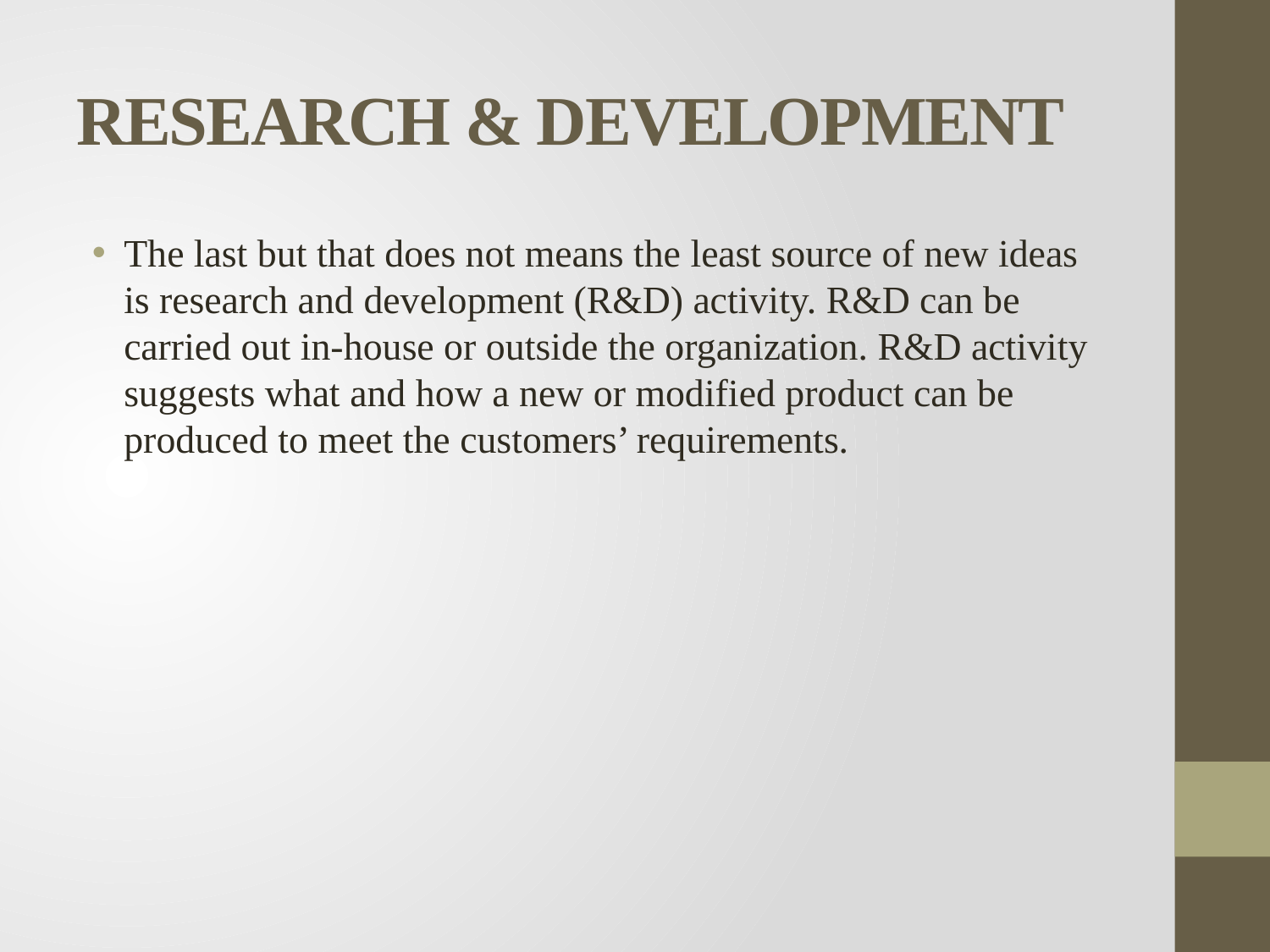

# RESEARCH & DEVELOPMENT
The last but that does not means the least source of new ideas is research and development (R&D) activity. R&D can be carried out in-house or outside the organization. R&D activity suggests what and how a new or modified product can be produced to meet the customers’ requirements.